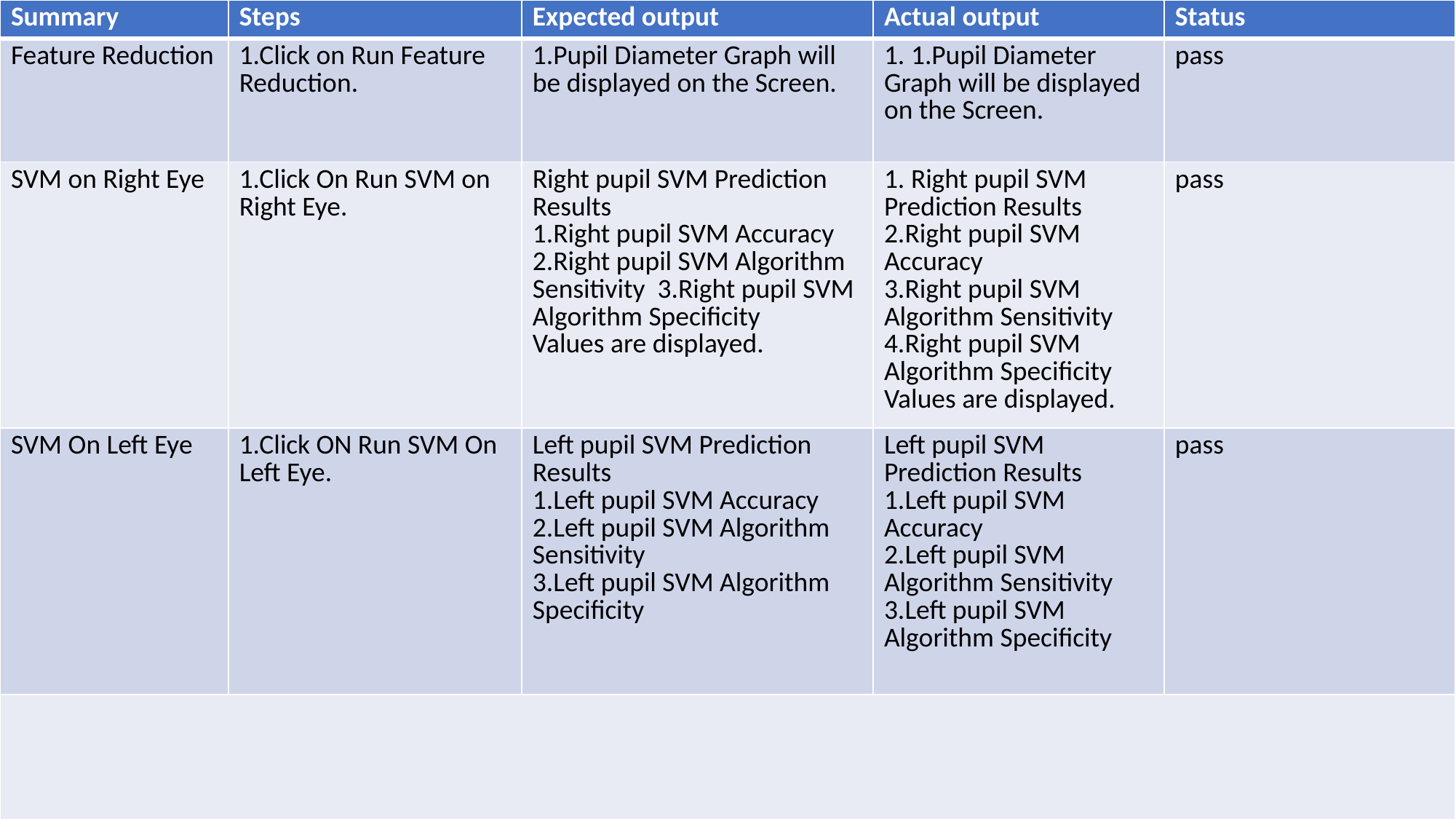

| Summary | Steps | Expected output | Actual output | Status |
| --- | --- | --- | --- | --- |
| Feature Reduction | 1.Click on Run Feature Reduction. | 1.Pupil Diameter Graph will be displayed on the Screen. | 1. 1.Pupil Diameter Graph will be displayed on the Screen. | pass |
| SVM on Right Eye | 1.Click On Run SVM on Right Eye. | Right pupil SVM Prediction Results 1.Right pupil SVM Accuracy 2.Right pupil SVM Algorithm Sensitivity 3.Right pupil SVM Algorithm Specificity Values are displayed. | 1. Right pupil SVM Prediction Results 2.Right pupil SVM Accuracy 3.Right pupil SVM Algorithm Sensitivity 4.Right pupil SVM Algorithm Specificity Values are displayed. | pass |
| SVM On Left Eye | 1.Click ON Run SVM On Left Eye. | Left pupil SVM Prediction Results 1.Left pupil SVM Accuracy 2.Left pupil SVM Algorithm Sensitivity 3.Left pupil SVM Algorithm Specificity | Left pupil SVM Prediction Results 1.Left pupil SVM Accuracy 2.Left pupil SVM Algorithm Sensitivity 3.Left pupil SVM Algorithm Specificity | pass |
|  |  |  |  |  |
| ID 4. 5. 6. |
| --- |